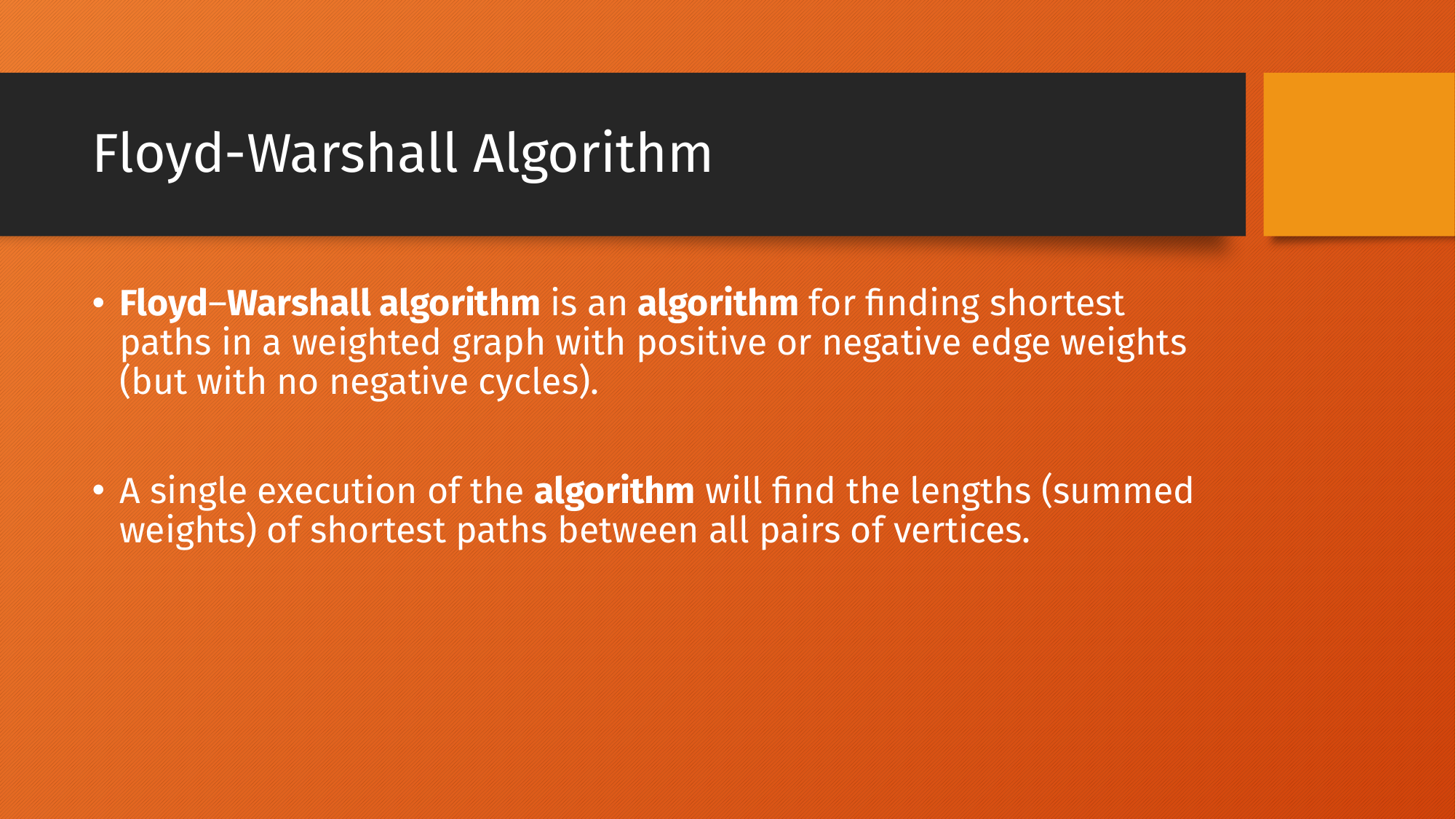

# Floyd-Warshall Algorithm
Floyd–Warshall algorithm is an algorithm for finding shortest paths in a weighted graph with positive or negative edge weights (but with no negative cycles).

A single execution of the algorithm will find the lengths (summed weights) of shortest paths between all pairs of vertices.